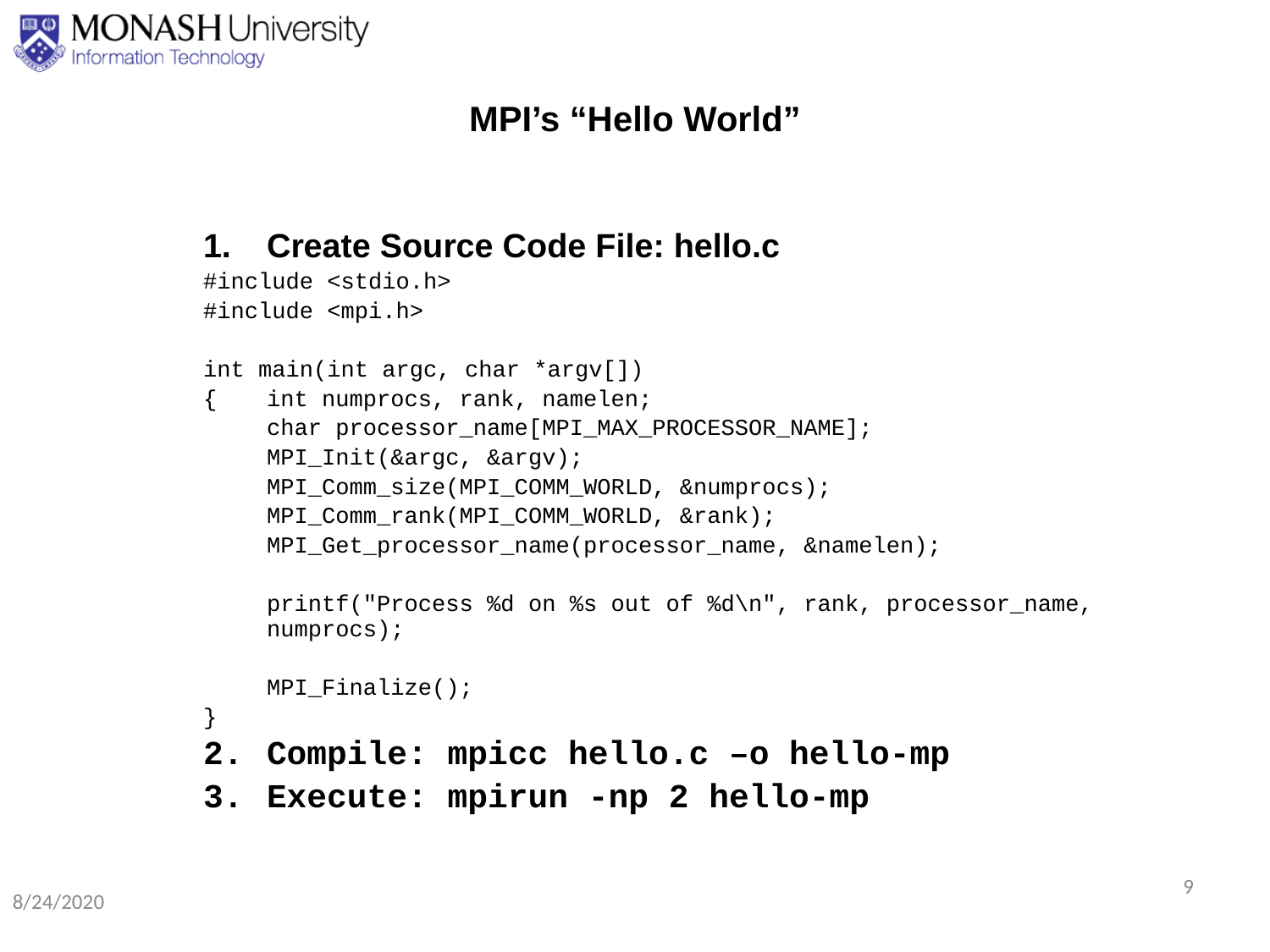

# MPI’s “Hello World”
Create Source Code File: hello.c
#include <stdio.h>
#include <mpi.h>

int main(int argc, char *argv[])
{ 	int numprocs, rank, namelen;
	char processor_name[MPI_MAX_PROCESSOR_NAME];
	MPI_Init(&argc, &argv);
	MPI_Comm_size(MPI_COMM_WORLD, &numprocs);
	MPI_Comm_rank(MPI_COMM_WORLD, &rank);
	MPI_Get_processor_name(processor_name, &namelen);

	printf("Process %d on %s out of %d\n", rank, processor_name, numprocs);

	MPI_Finalize();
}
Compile: mpicc hello.c –o hello-mp
Execute: mpirun -np 2 hello-mp

9
8/24/2020